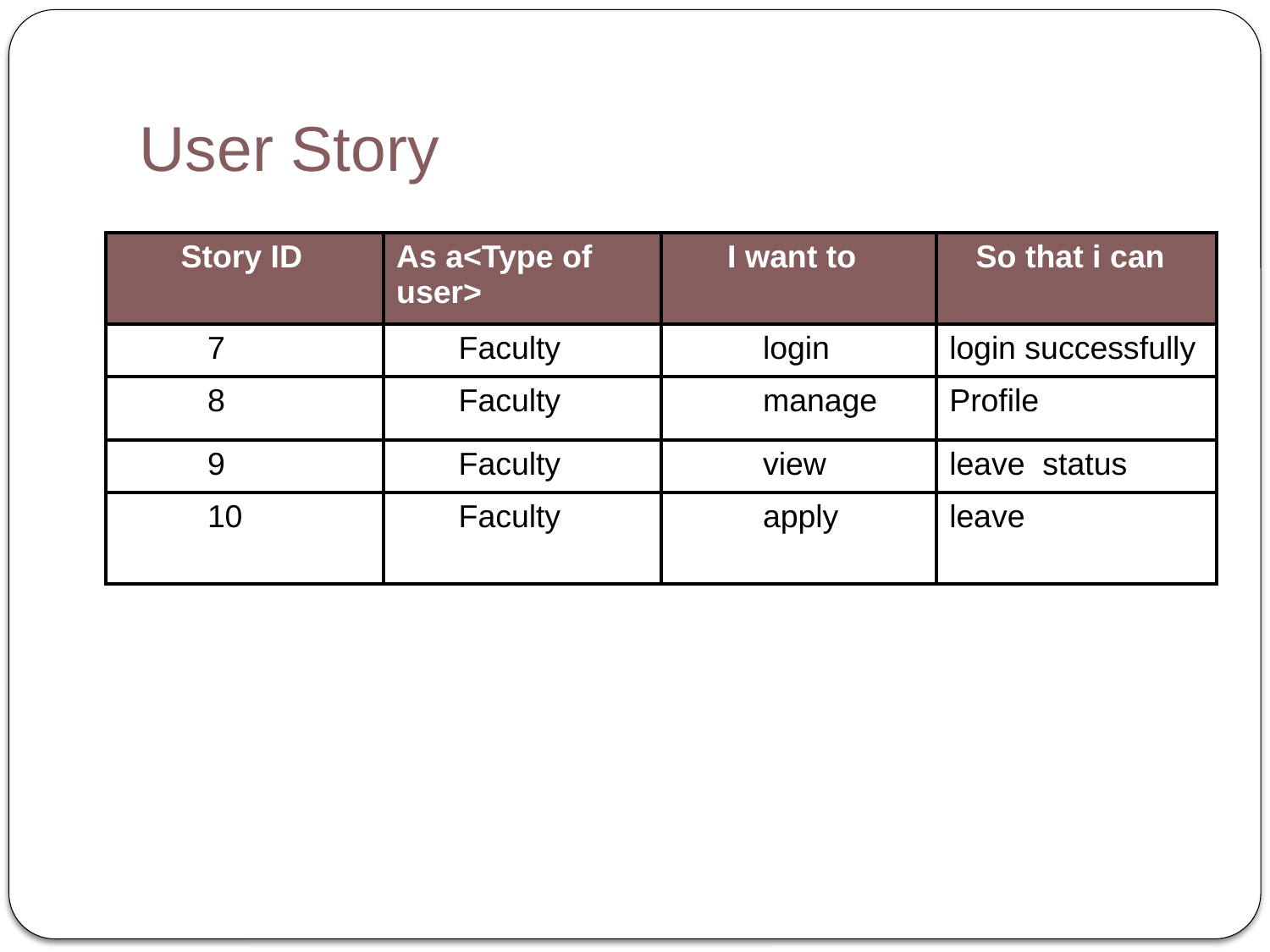

# User Story
| Story ID | As a<Type of user> | I want to | So that i can |
| --- | --- | --- | --- |
| 7 | Faculty | login | login successfully |
| 8 | Faculty | manage | Profile |
| 9 | Faculty | view | leave status |
| 10 | Faculty | apply | leave |